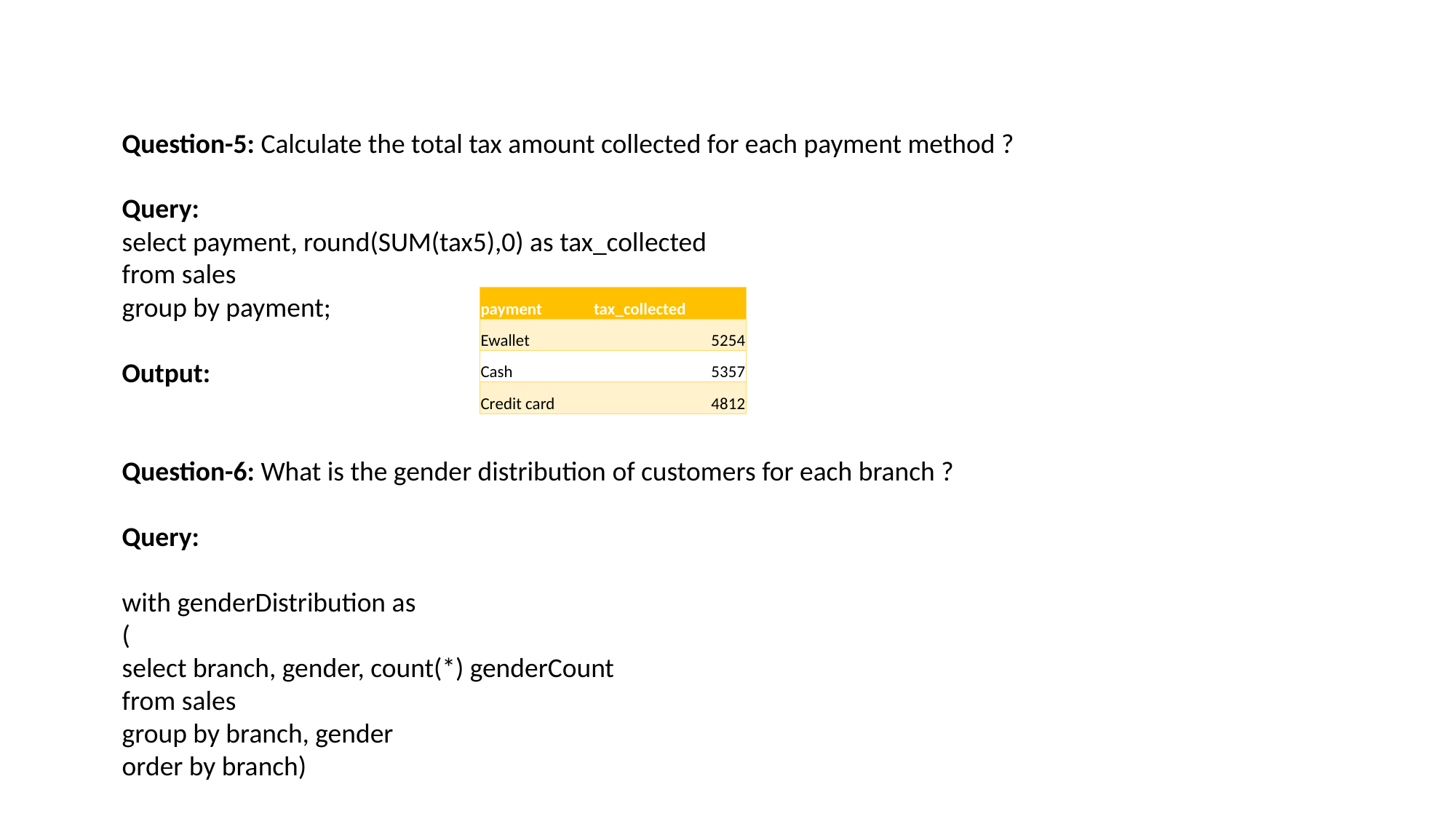

Question-5: Calculate the total tax amount collected for each payment method ?

Query:
select payment, round(SUM(tax5),0) as tax_collected
from sales
group by payment;

Output:

Question-6: What is the gender distribution of customers for each branch ?

Query:

with genderDistribution as
(
select branch, gender, count(*) genderCount
from sales
group by branch, gender
order by branch)
| payment | tax\_collected |
| --- | --- |
| Ewallet | 5254 |
| Cash | 5357 |
| Credit card | 4812 |